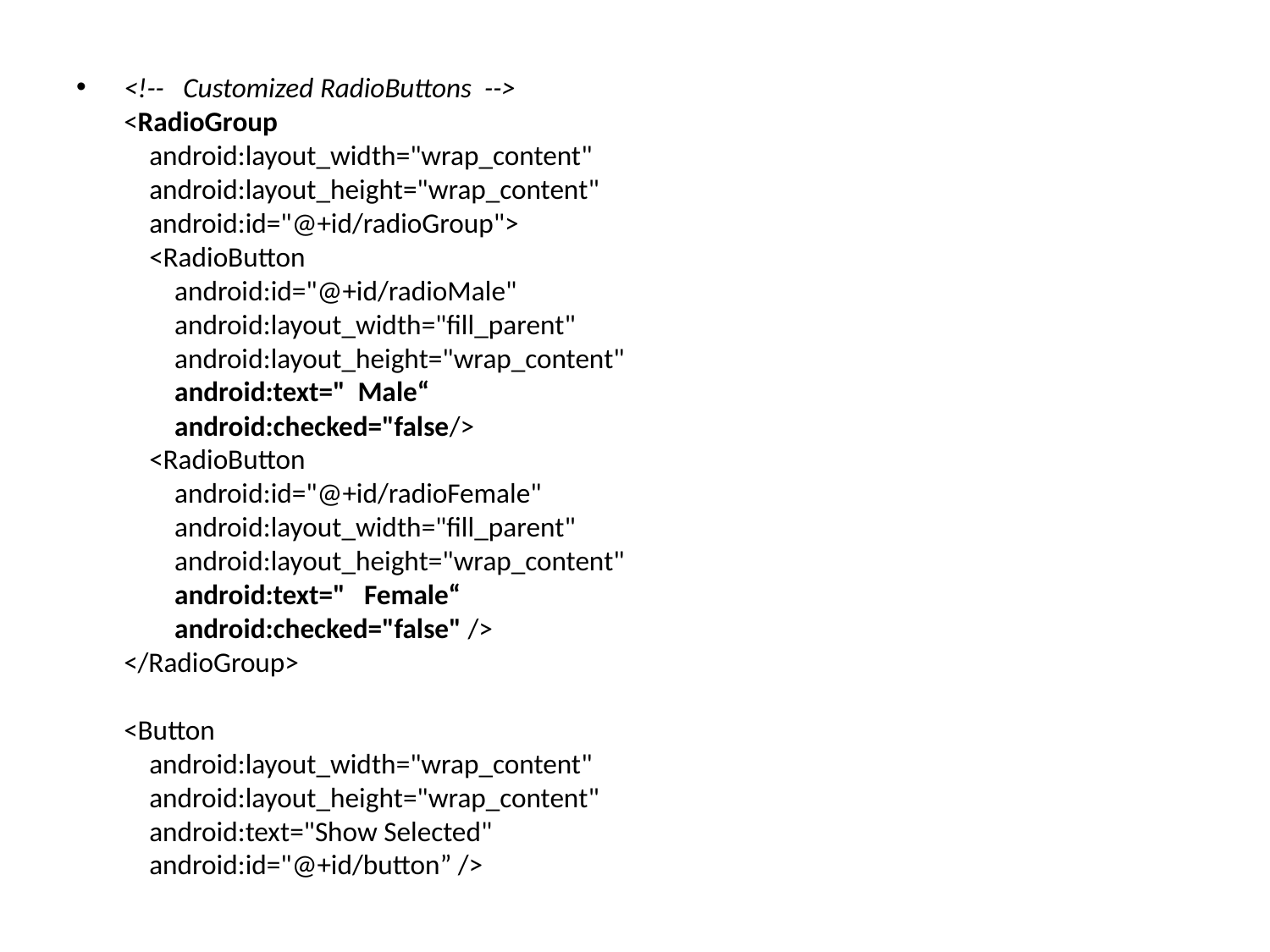

<!--   Customized RadioButtons  -->
<RadioGroup
    android:layout_width="wrap_content"
    android:layout_height="wrap_content"
    android:id="@+id/radioGroup">
    <RadioButton
        android:id="@+id/radioMale"
        android:layout_width="fill_parent"
        android:layout_height="wrap_content"
        android:text="  Male“
        android:checked="false/>
    <RadioButton
        android:id="@+id/radioFemale"
        android:layout_width="fill_parent"
        android:layout_height="wrap_content"
        android:text="   Female“
        android:checked="false" />
</RadioGroup>
<Button
    android:layout_width="wrap_content"
    android:layout_height="wrap_content"
    android:text="Show Selected"
    android:id="@+id/button” />